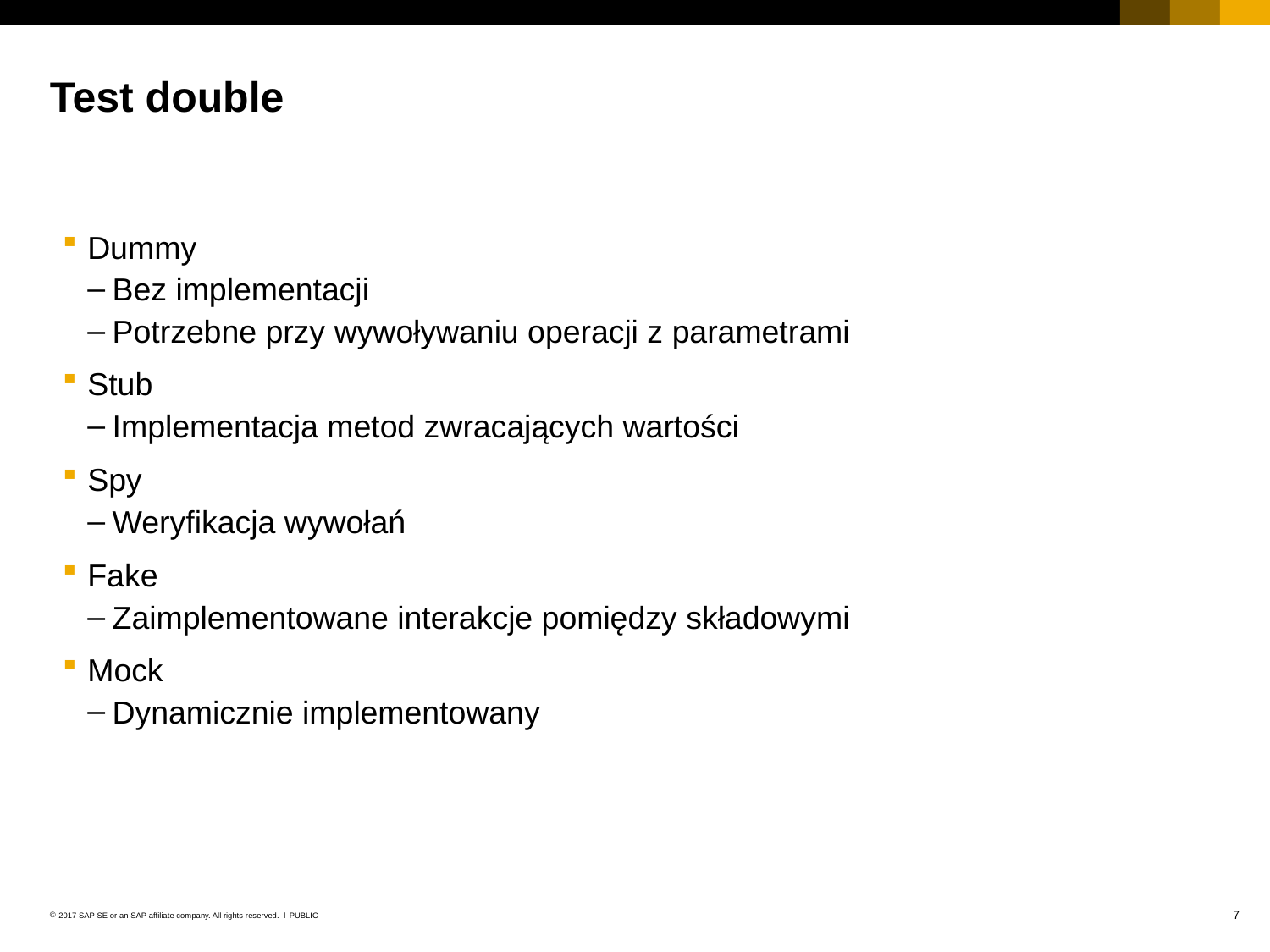

# Test double
Dummy
Bez implementacji
Potrzebne przy wywoływaniu operacji z parametrami
Stub
Implementacja metod zwracających wartości

Spy
Weryfikacja wywołań

Fake
Zaimplementowane interakcje pomiędzy składowymi

Mock
Dynamicznie implementowany